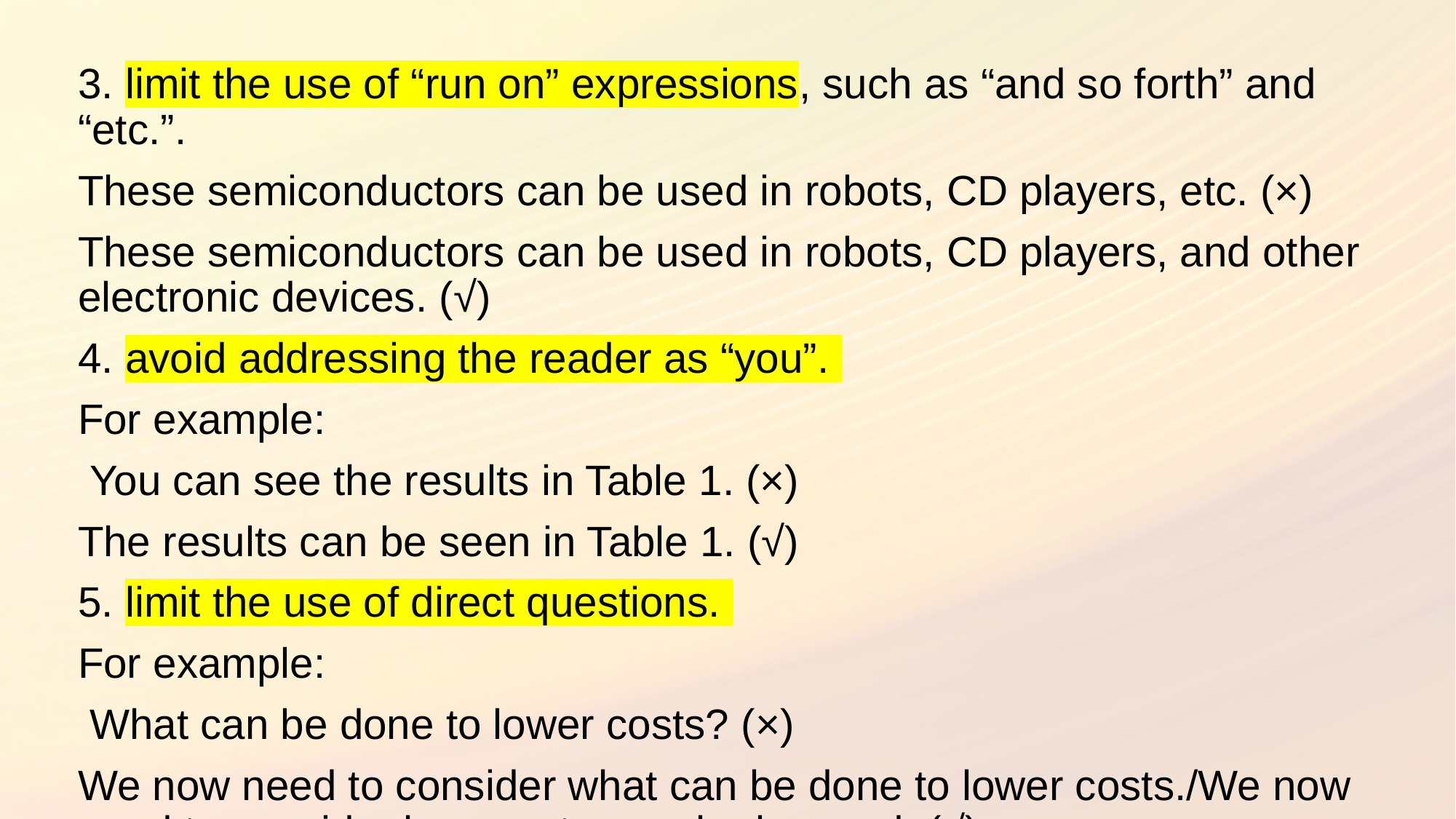

#
3. limit the use of “run on” expressions, such as “and so forth” and “etc.”.
These semiconductors can be used in robots, CD players, etc. (×)
These semiconductors can be used in robots, CD players, and other electronic devices. (√)
4. avoid addressing the reader as “you”.
For example:
 You can see the results in Table 1. (×)
The results can be seen in Table 1. (√)
5. limit the use of direct questions.
For example:
 What can be done to lower costs? (×)
We now need to consider what can be done to lower costs./We now need to consider how costs may be lowered. (√)